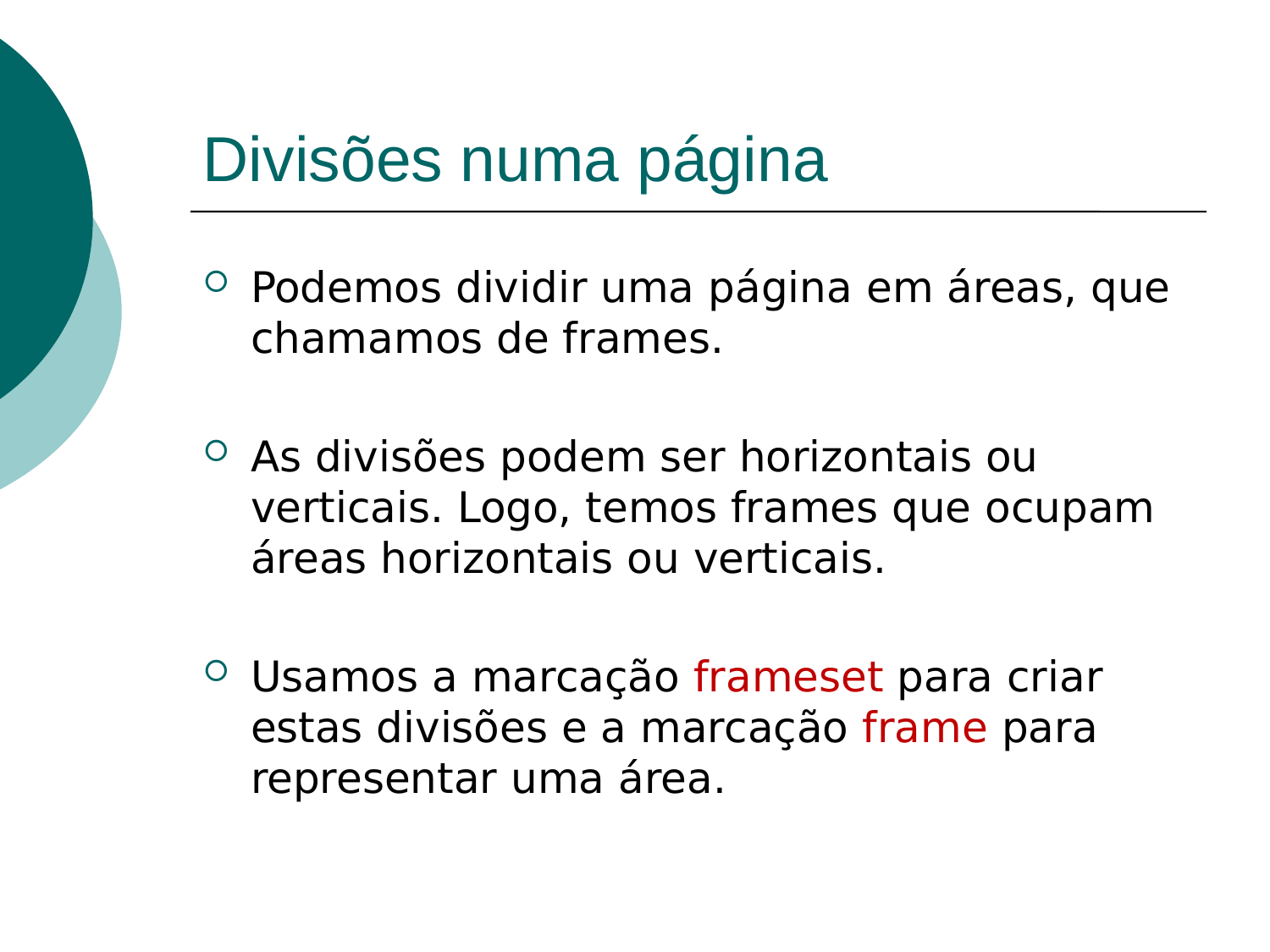

# Divisões numa página
Podemos dividir uma página em áreas, que chamamos de frames.

As divisões podem ser horizontais ou verticais. Logo, temos frames que ocupam áreas horizontais ou verticais.

Usamos a marcação frameset para criar estas divisões e a marcação frame para representar uma área.